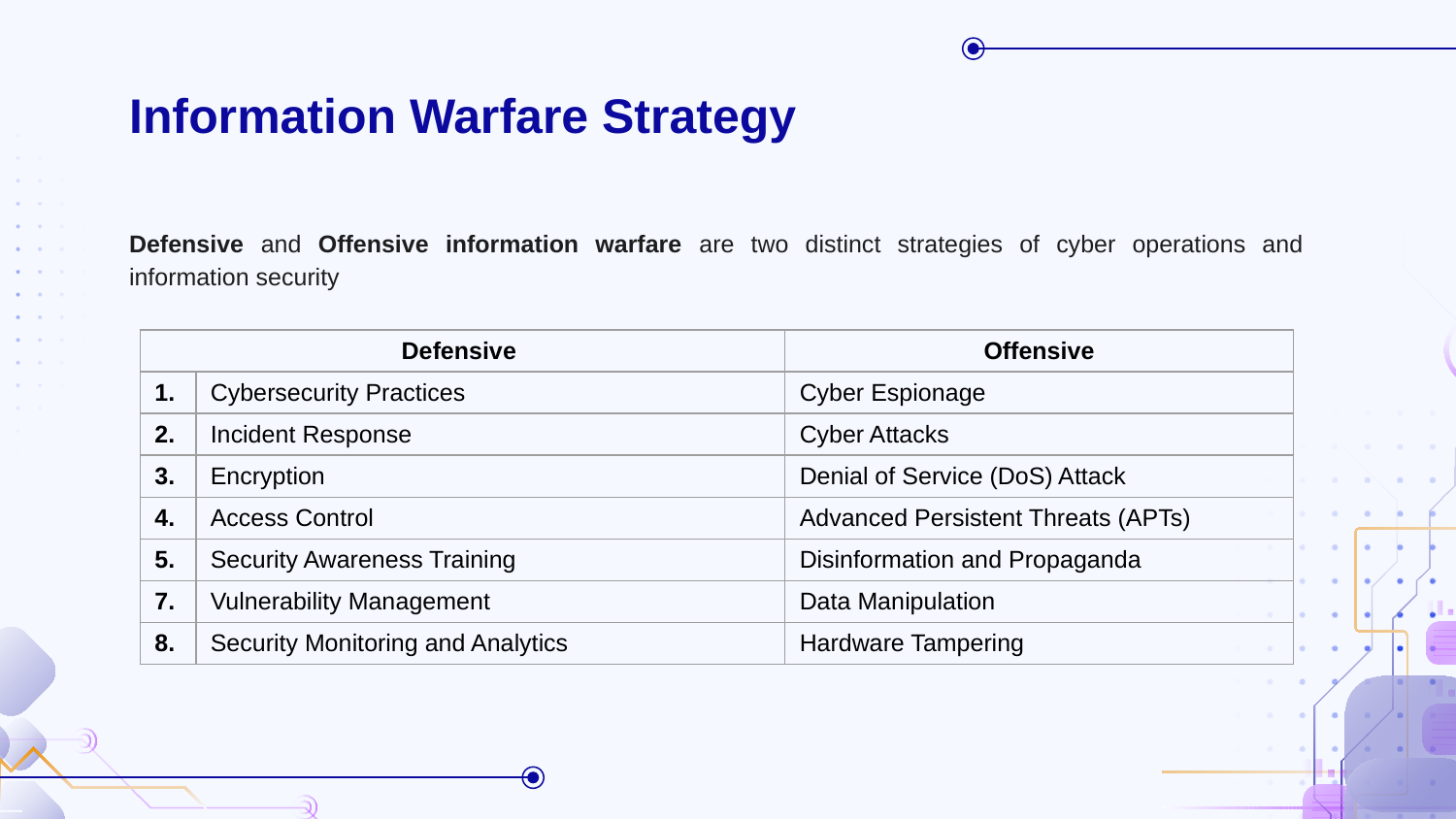

# Information Warfare Strategy
Defensive and Offensive information warfare are two distinct strategies of cyber operations and information security
| Defensive |  | Offensive |
| --- | --- | --- |
| 1. | Cybersecurity Practices | Cyber Espionage |
| 2. | Incident Response | Cyber Attacks |
| 3. | Encryption | Denial of Service (DoS) Attack |
| 4. | Access Control | Advanced Persistent Threats (APTs) |
| 5. | Security Awareness Training | Disinformation and Propaganda |
| 7. | Vulnerability Management | Data Manipulation |
| 8. | Security Monitoring and Analytics | Hardware Tampering |